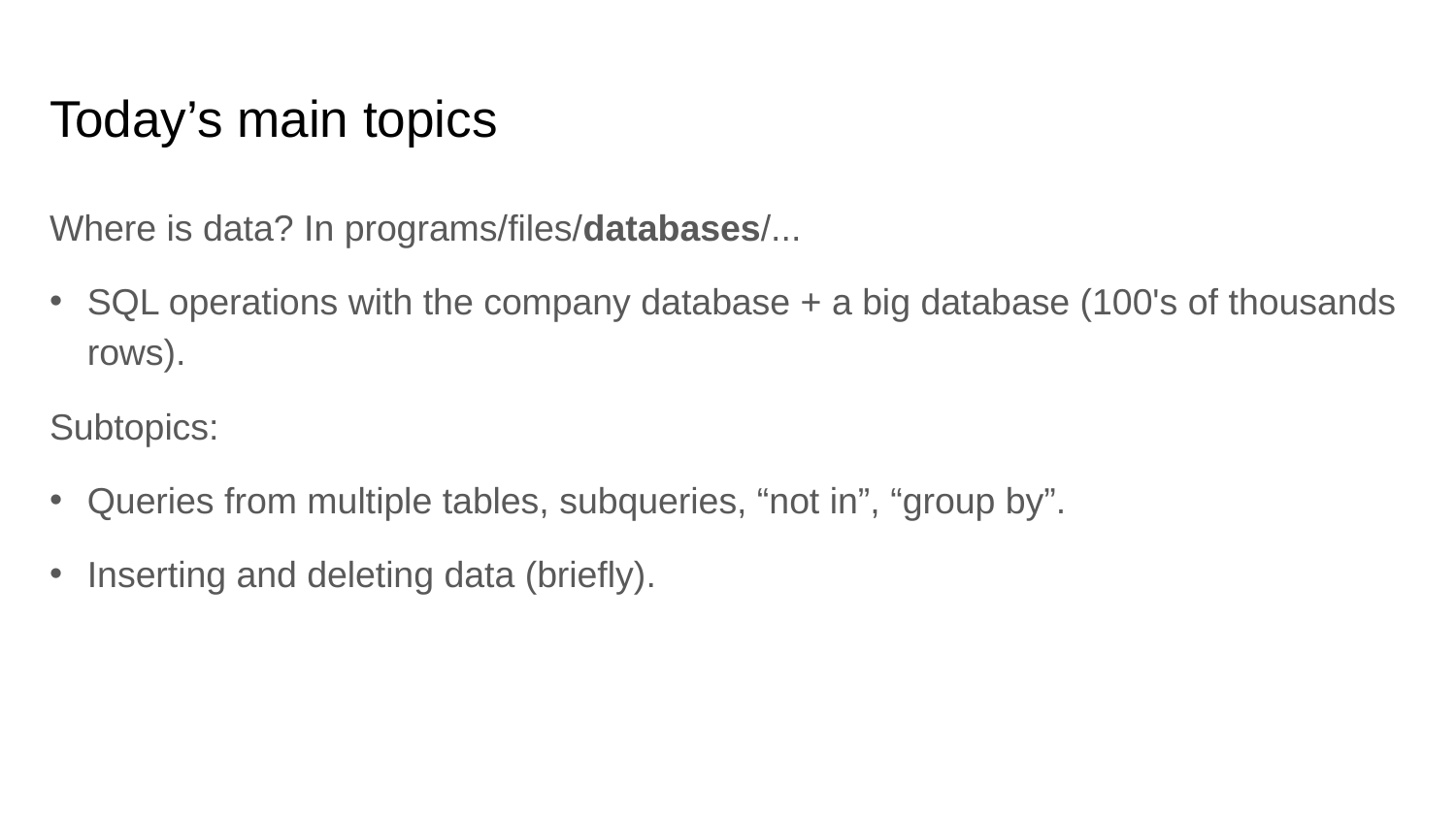

# Today’s main topics
Where is data? In programs/files/databases/...
SQL operations with the company database + a big database (100's of thousands rows).
Subtopics:
Queries from multiple tables, subqueries, “not in”, “group by”.
Inserting and deleting data (briefly).